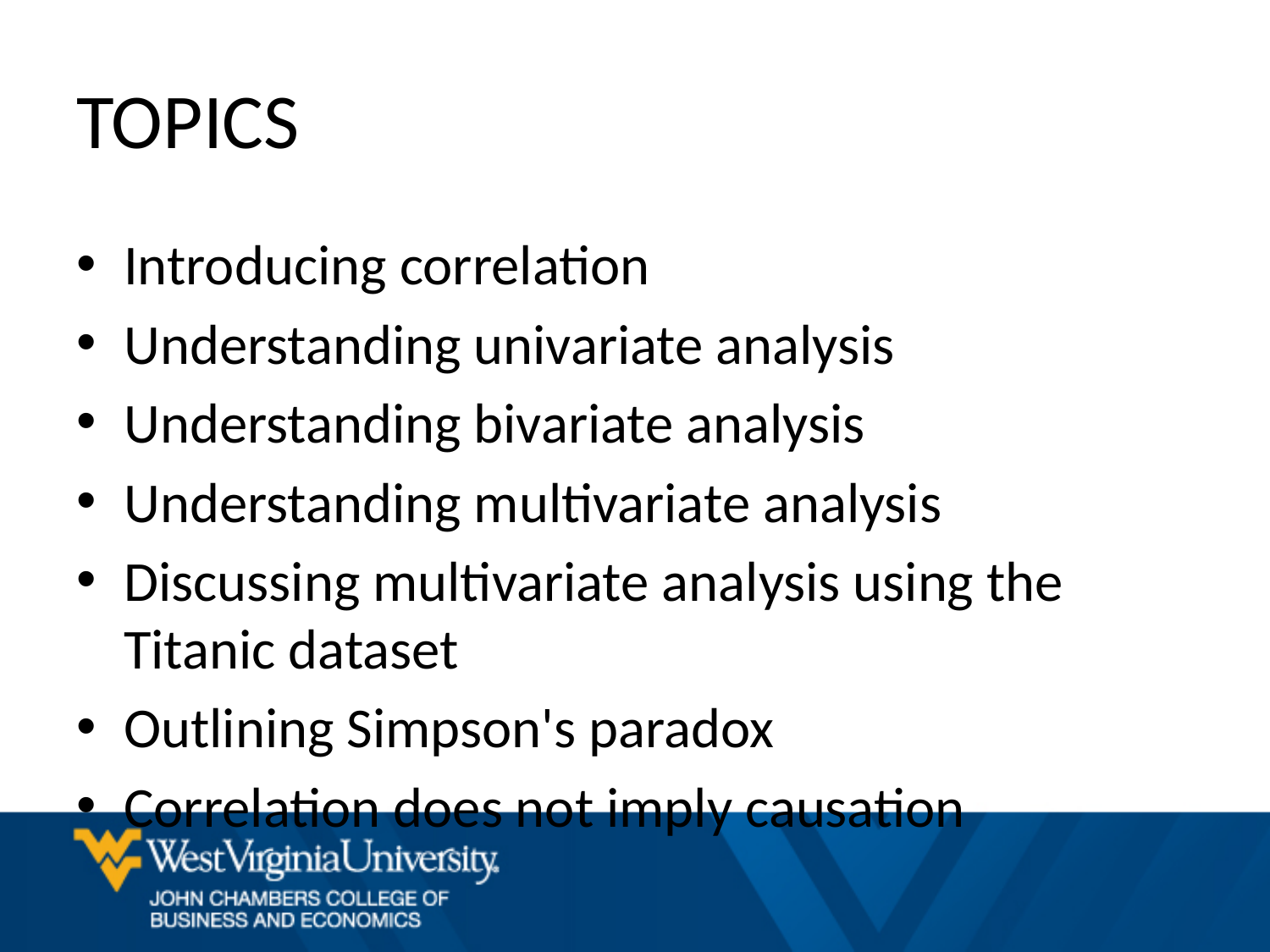

# TOPICS
Introducing correlation
Understanding univariate analysis
Understanding bivariate analysis
Understanding multivariate analysis
Discussing multivariate analysis using the Titanic dataset
Outlining Simpson's paradox
Correlation does not imply causation